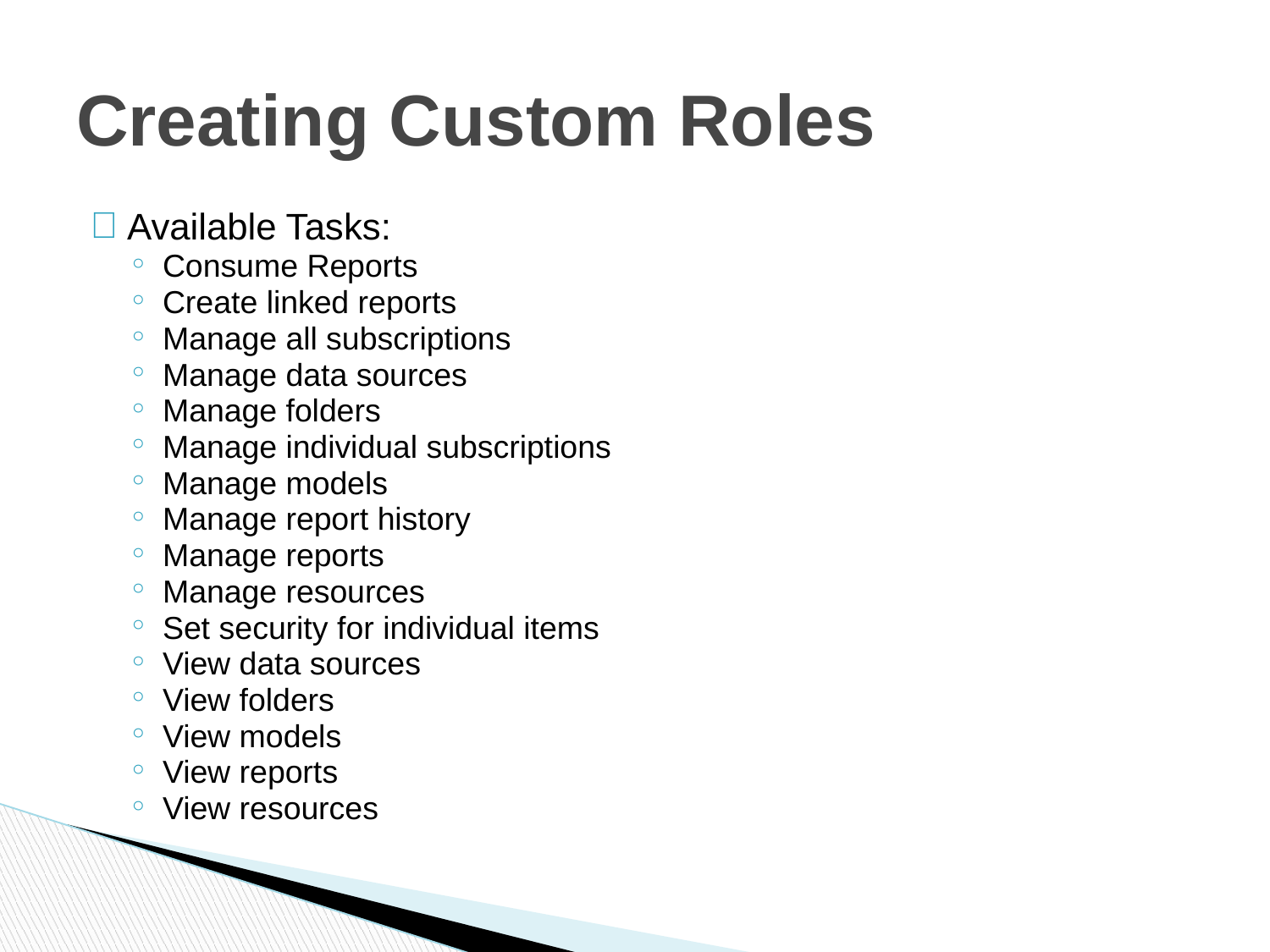

# Creating Custom Roles
Available Tasks:
Consume Reports
Create linked reports
Manage all subscriptions
Manage data sources
Manage folders
Manage individual subscriptions
Manage models
Manage report history
Manage reports
Manage resources
Set security for individual items
View data sources
View folders
View models
View reports
View resources